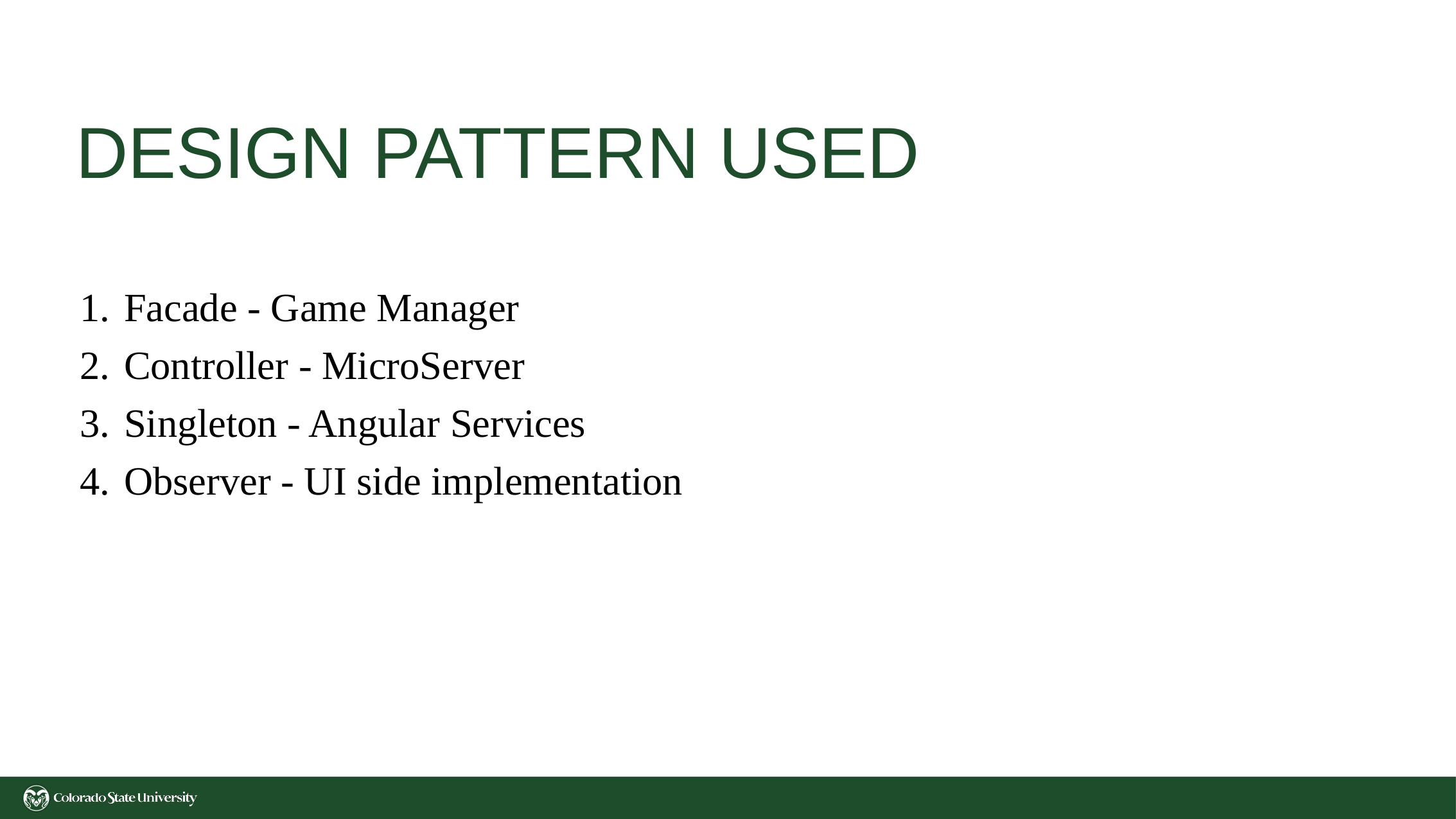

# DESIGN PATTERN USED
Facade - Game Manager
Controller - MicroServer
Singleton - Angular Services
Observer - UI side implementation